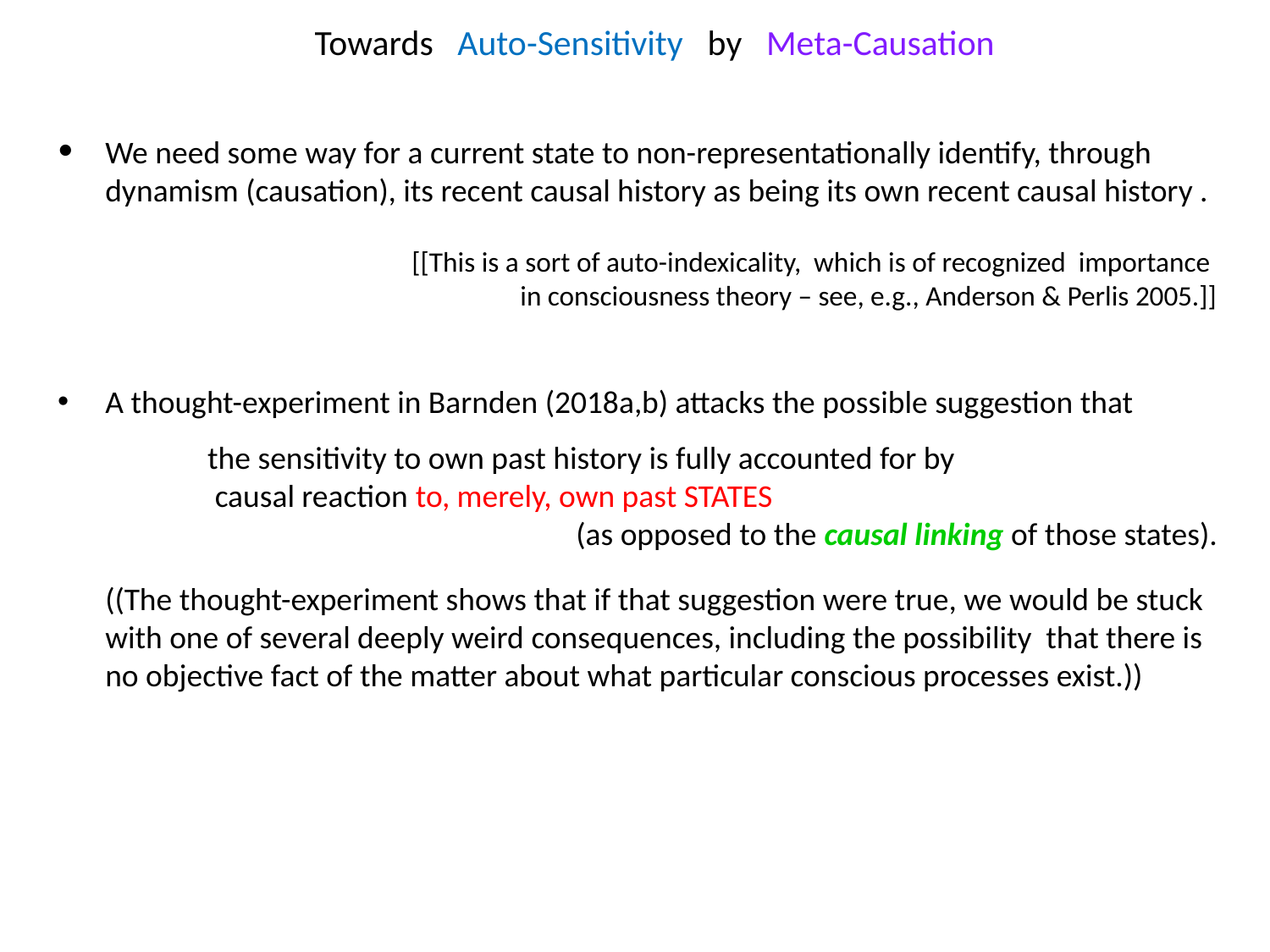

# Towards   Auto-Sensitivity   by   Meta-Causation
We need some way for a current state to non-representationally identify, through dynamism (causation), its recent causal history as being its own recent causal history .
[[This is a sort of auto-indexicality,  which is of recognized  importance
in consciousness theory – see, e.g., Anderson & Perlis 2005.]]
A thought-experiment in Barnden (2018a,b) attacks the possible suggestion that
the sensitivity to own past history is fully accounted for by
 causal reaction to, merely, own past STATES
 (as opposed to the causal linking of those states).
((The thought-experiment shows that if that suggestion were true, we would be stuck with one of several deeply weird consequences, including the possibility  that there is no objective fact of the matter about what particular conscious processes exist.))